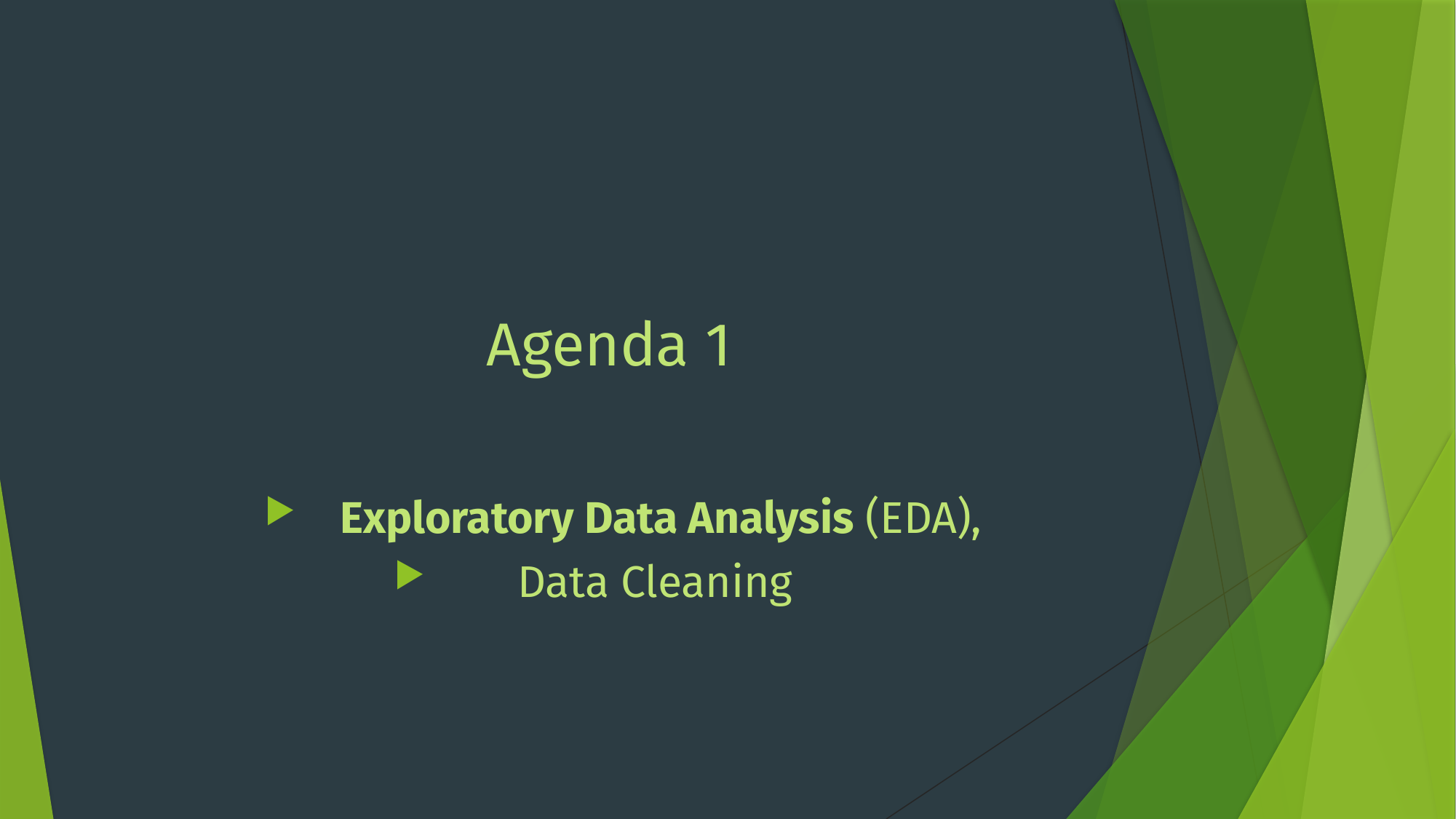

Agenda 1
Exploratory Data Analysis (EDA),
Data Cleaning